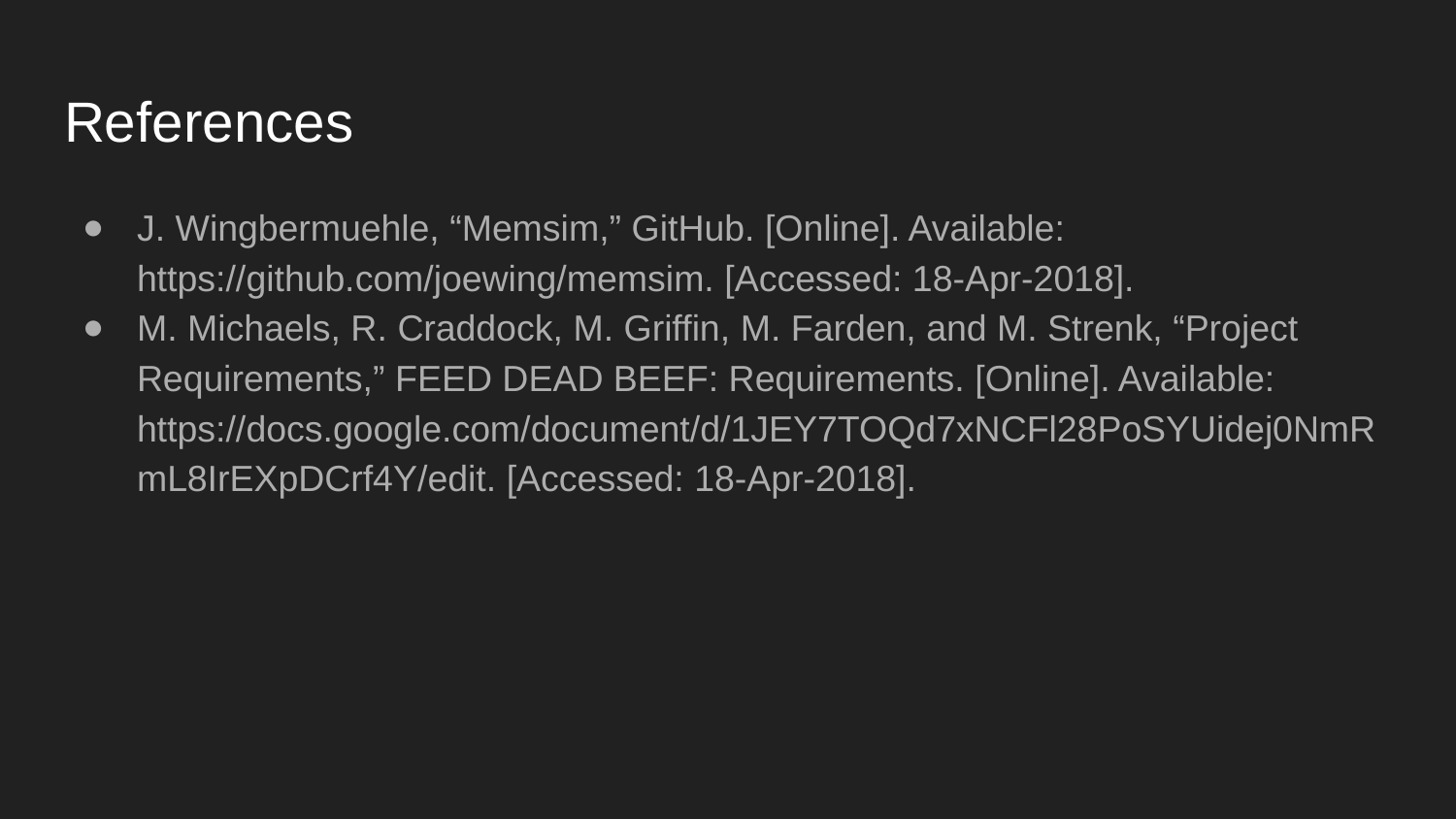

# References
J. Wingbermuehle, “Memsim,” GitHub. [Online]. Available: https://github.com/joewing/memsim. [Accessed: 18-Apr-2018].
M. Michaels, R. Craddock, M. Griffin, M. Farden, and M. Strenk, “Project Requirements,” FEED DEAD BEEF: Requirements. [Online]. Available: https://docs.google.com/document/d/1JEY7TOQd7xNCFl28PoSYUidej0NmRmL8IrEXpDCrf4Y/edit. [Accessed: 18-Apr-2018].